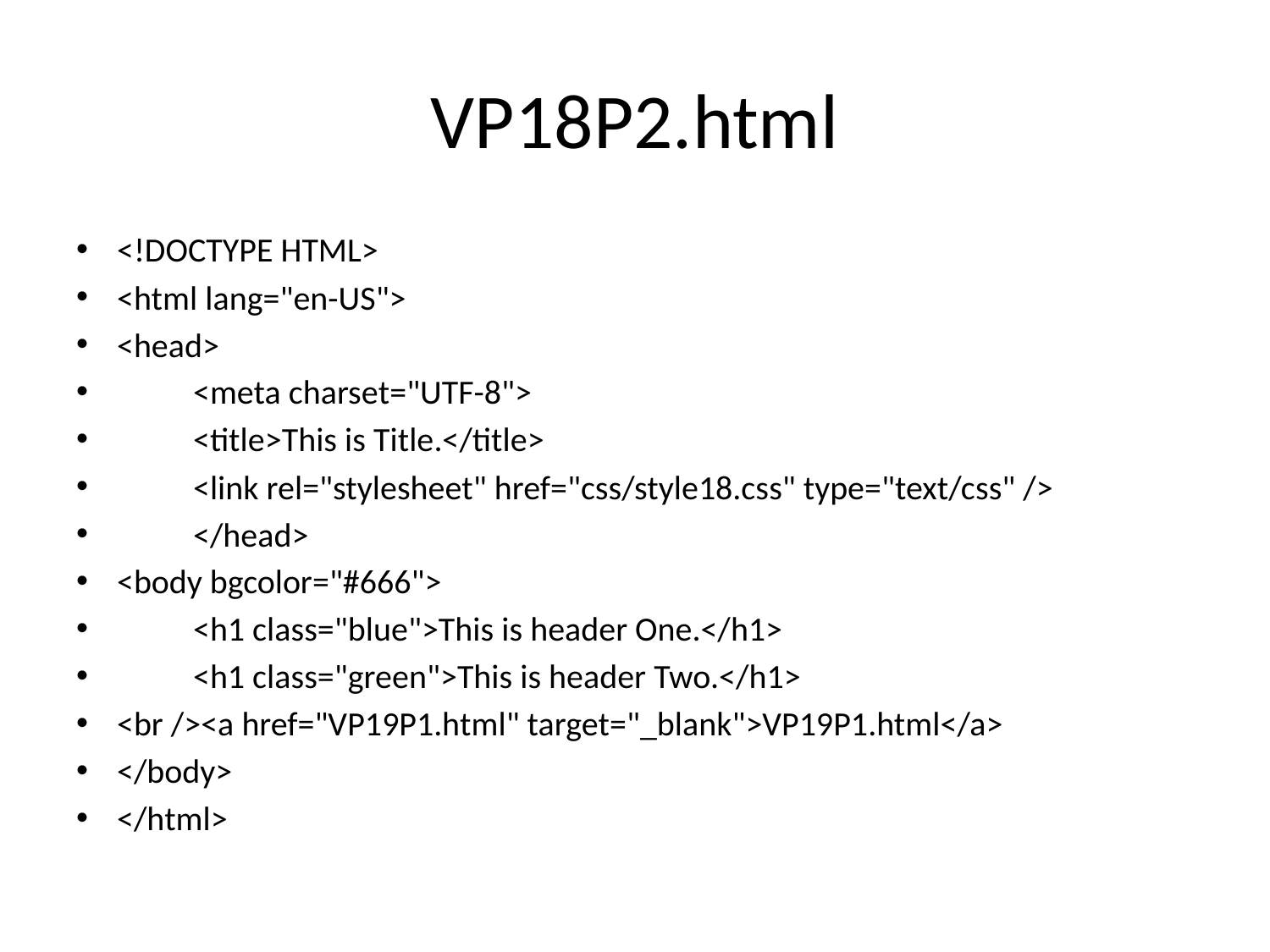

# VP18P2.html
<!DOCTYPE HTML>
<html lang="en-US">
<head>
	<meta charset="UTF-8">
	<title>This is Title.</title>
	<link rel="stylesheet" href="css/style18.css" type="text/css" />
	</head>
<body bgcolor="#666">
	<h1 class="blue">This is header One.</h1>
	<h1 class="green">This is header Two.</h1>
<br /><a href="VP19P1.html" target="_blank">VP19P1.html</a>
</body>
</html>